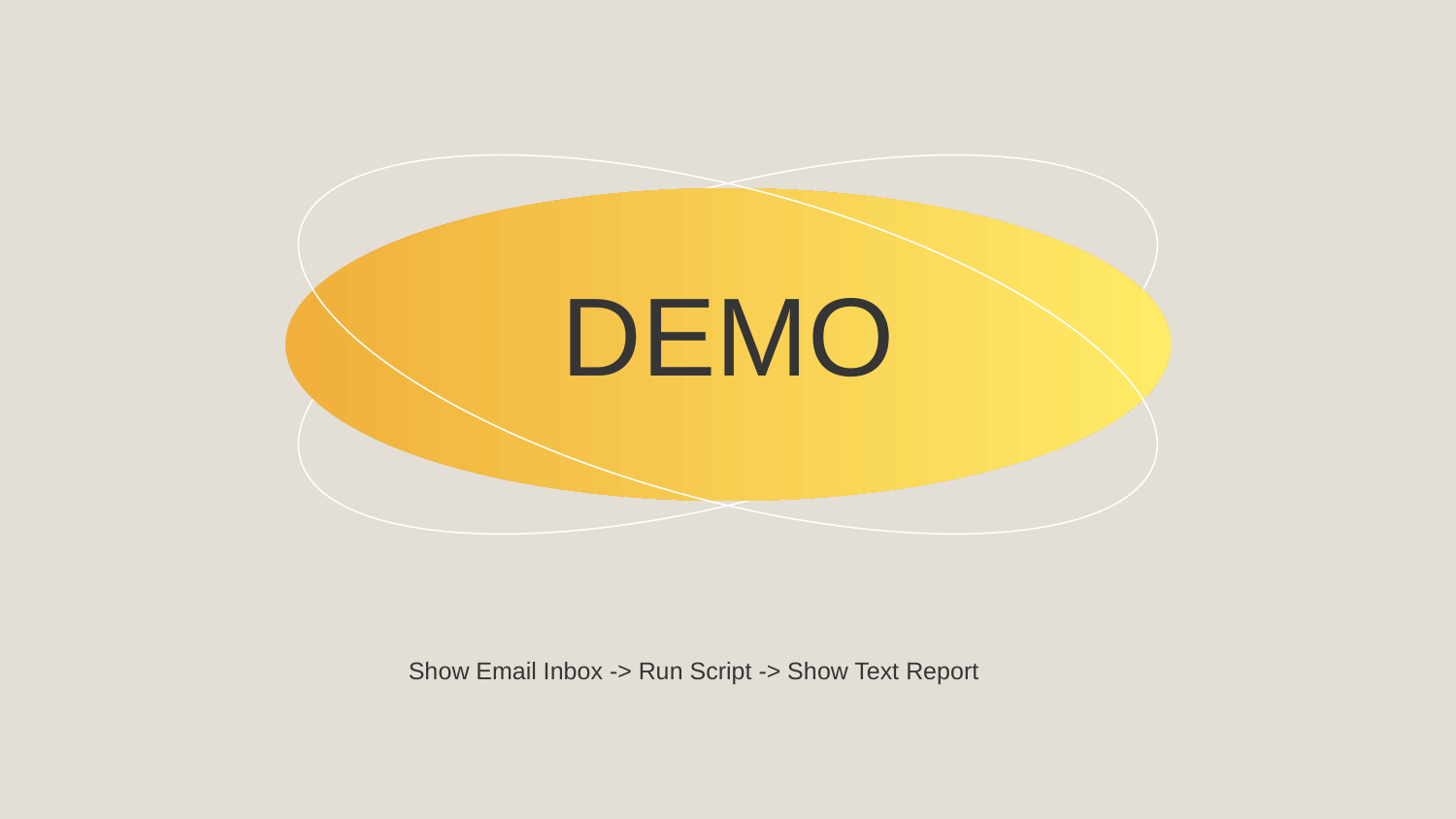

# DEMO
Show Email Inbox -> Run Script -> Show Text Report